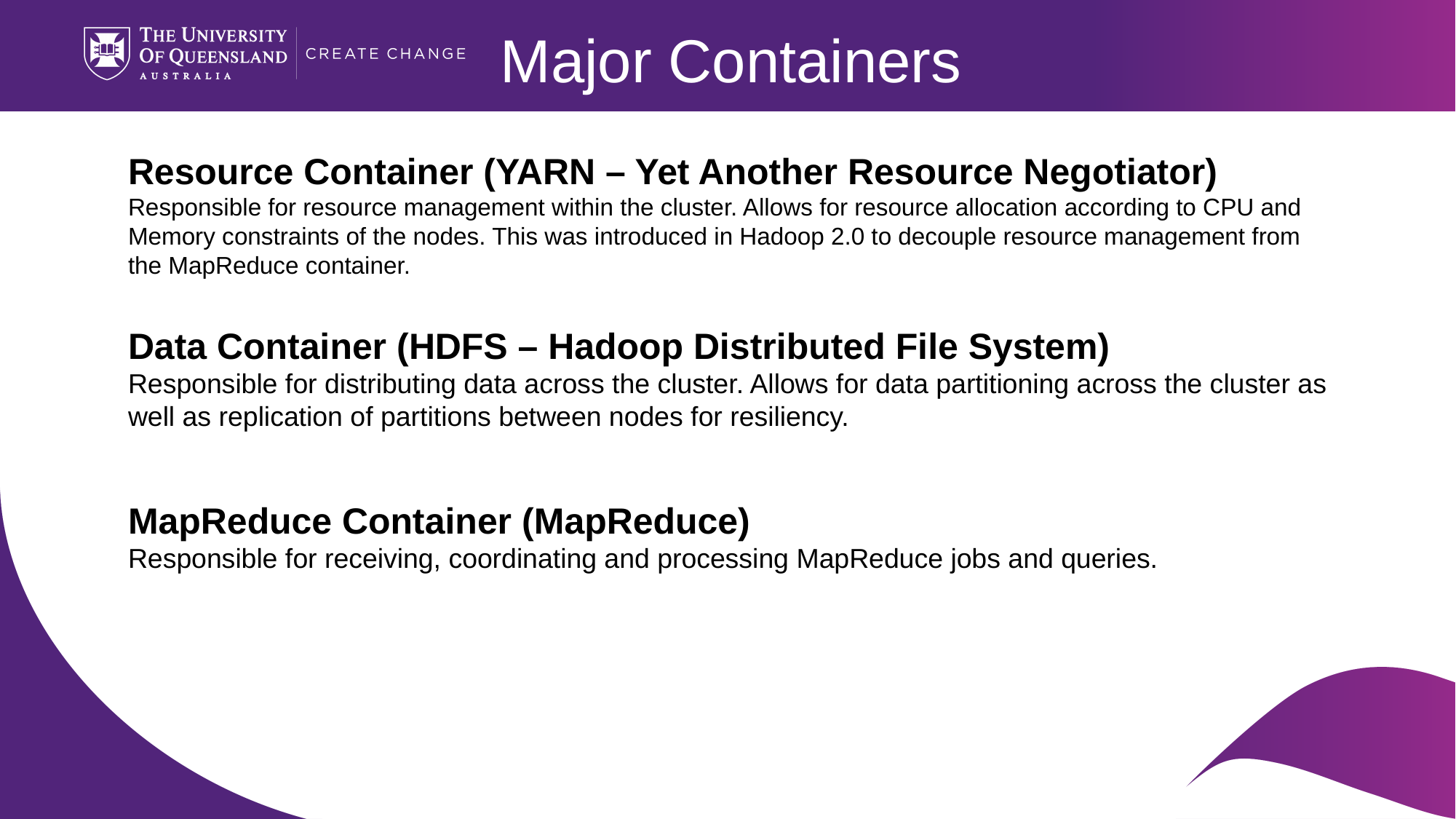

Major Containers
Resource Container (YARN – Yet Another Resource Negotiator)
Responsible for resource management within the cluster. Allows for resource allocation according to CPU and Memory constraints of the nodes. This was introduced in Hadoop 2.0 to decouple resource management from the MapReduce container.

Data Container (HDFS – Hadoop Distributed File System)
Responsible for distributing data across the cluster. Allows for data partitioning across the cluster as well as replication of partitions between nodes for resiliency.

MapReduce Container (MapReduce)
Responsible for receiving, coordinating and processing MapReduce jobs and queries.